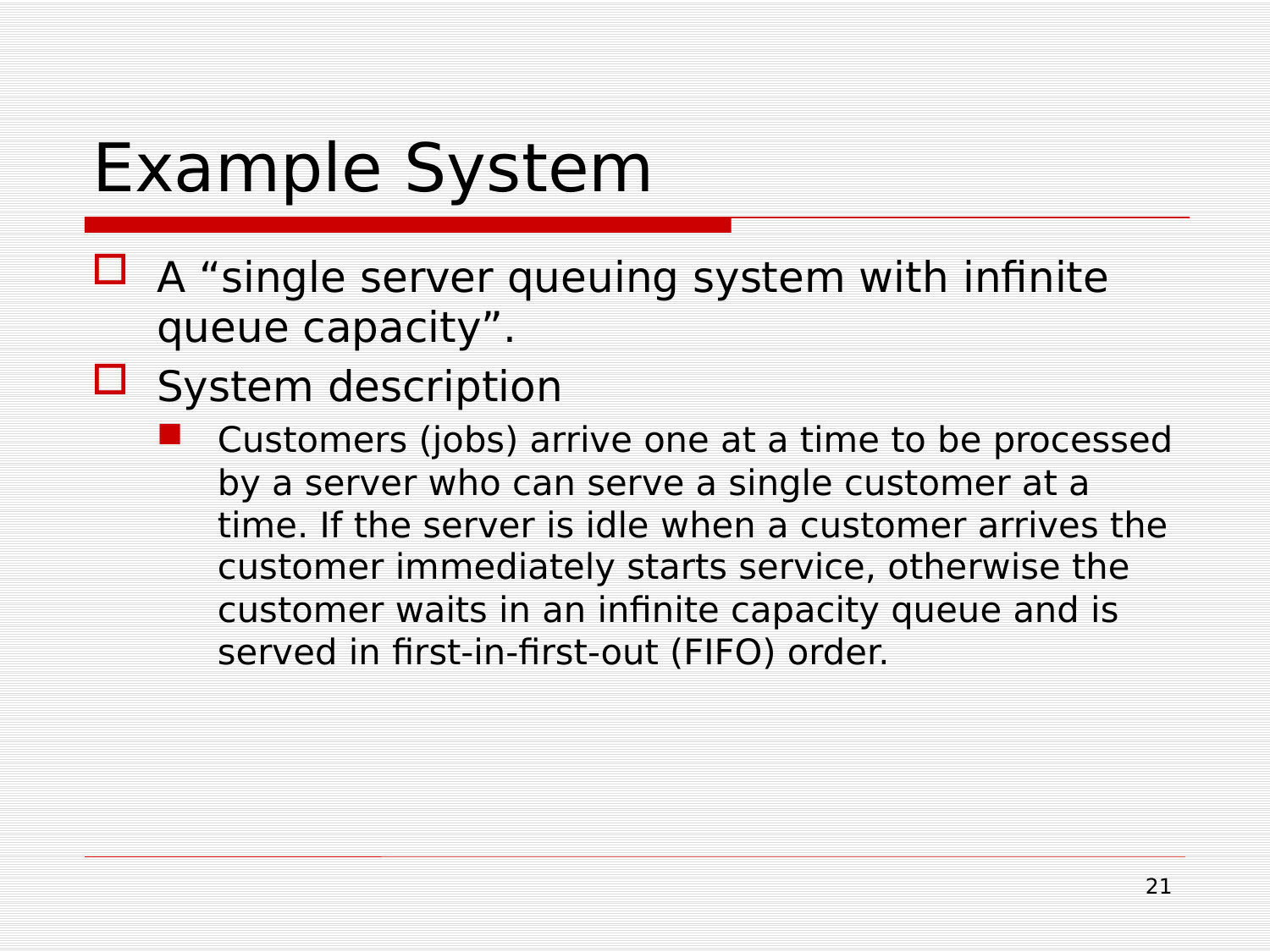

# Example System
A “single server queuing system with infinite queue capacity”.
System description
Customers (jobs) arrive one at a time to be processed by a server who can serve a single customer at a time. If the server is idle when a customer arrives the customer immediately starts service, otherwise the customer waits in an infinite capacity queue and is served in first-in-first-out (FIFO) order.
21